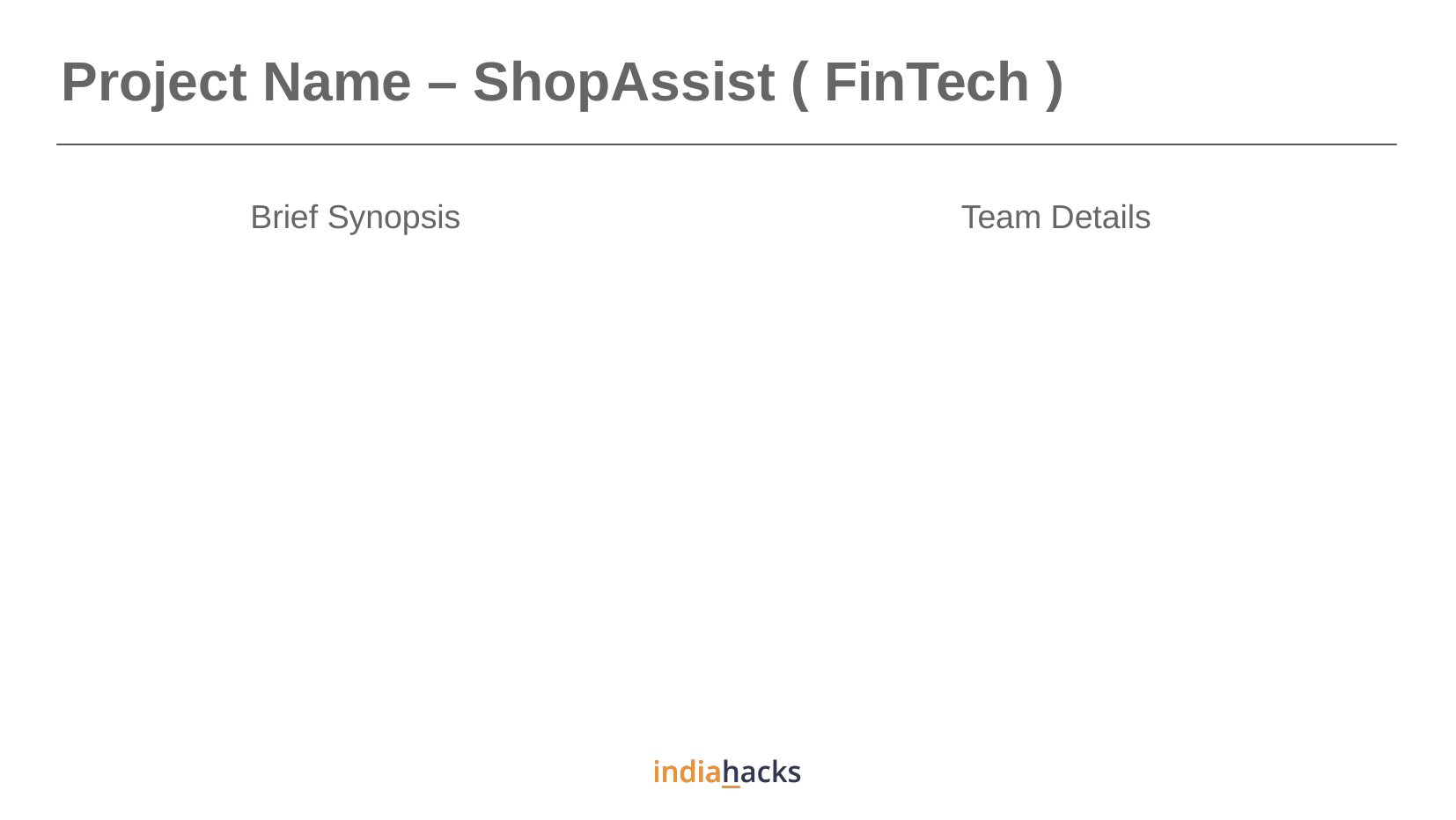

Project Name – ShopAssist ( FinTech )
Brief Synopsis
Team Details